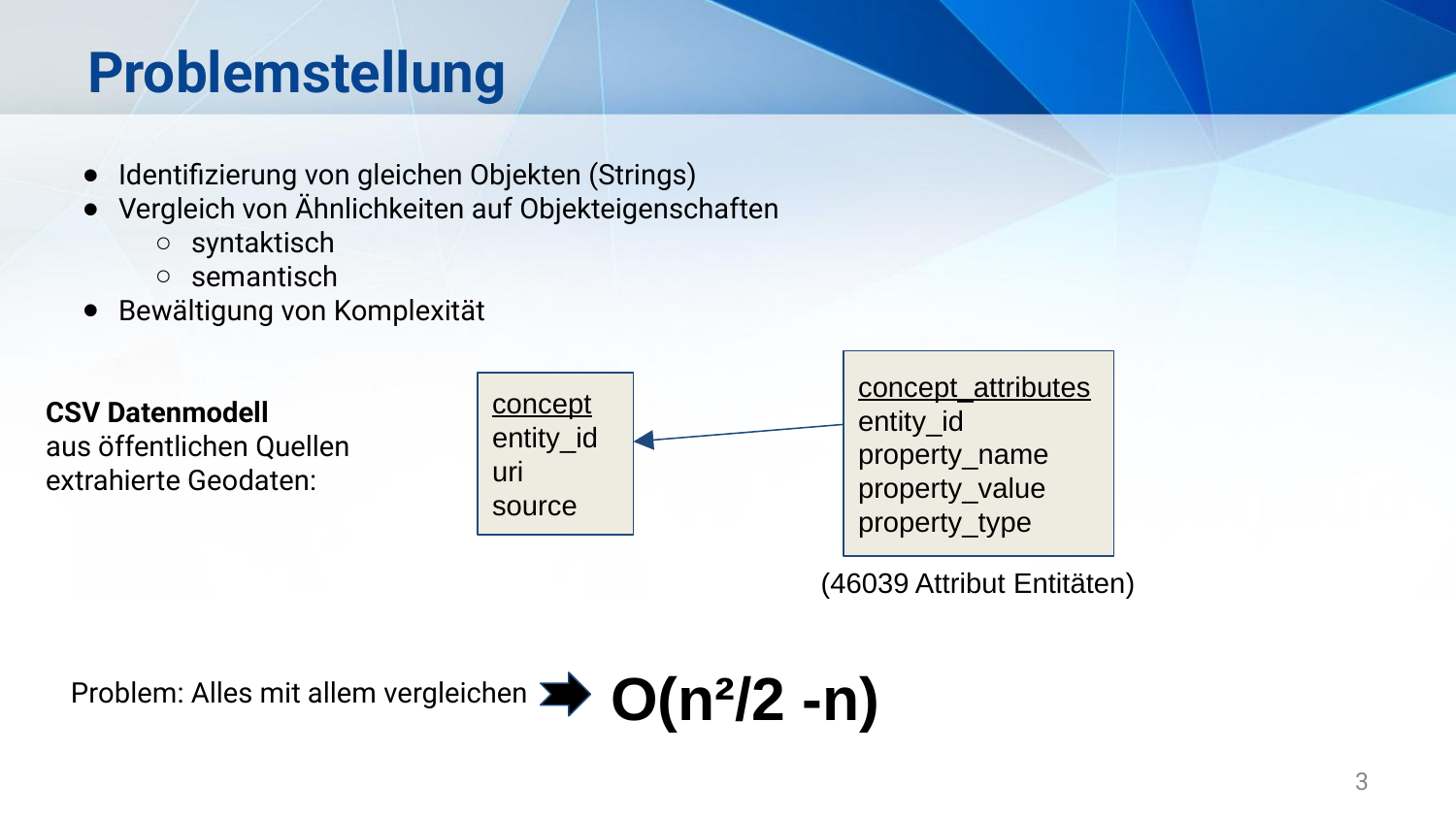

Problemstellung
Identifizierung von gleichen Objekten (Strings)
Vergleich von Ähnlichkeiten auf Objekteigenschaften
syntaktisch
semantisch
Bewältigung von Komplexität

CSV Datenmodell
aus öffentlichen Quellen
extrahierte Geodaten:

concept_attributes
entity_id
property_name
property_value
property_type
concept
entity_id
uri
source
(46039 Attribut Entitäten)
O(n²/2 -n)
Problem: Alles mit allem vergleichen

3